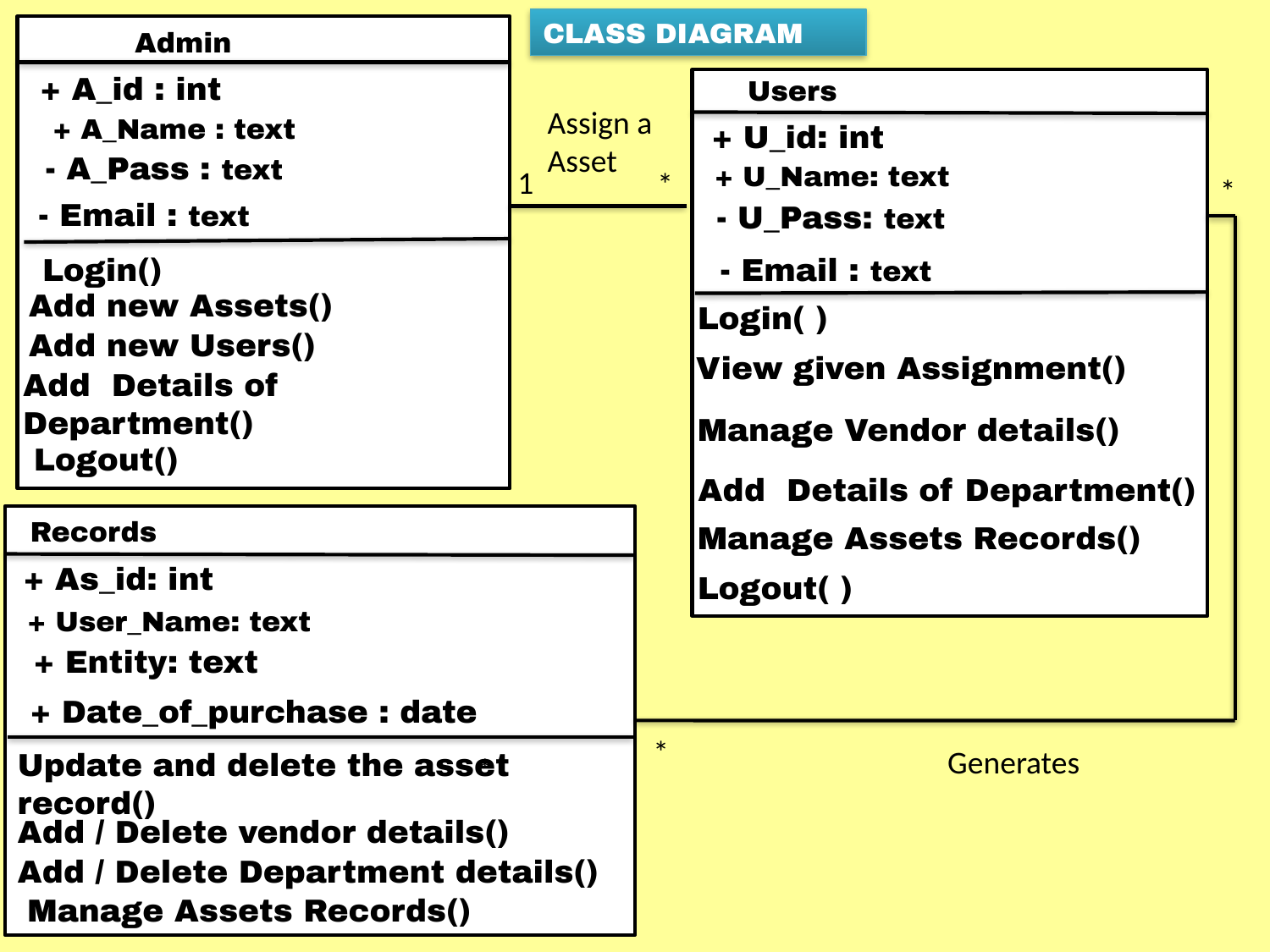

CLASS DIAGRAM

     Admin
+ A_id : int
Users

Assign a Asset
+ A_Name : text
+ U_id: int
- A_Pass : text
+ U_Name: text
1
*
*
- Email : text
- U_Pass: text
Login()
- Email : text
Add new Assets()
Login( )
Add new Users()
 View given Assignment()
Add  Details of Department()
Manage Vendor details()
Logout()

Add  Details of Department()

Records
Manage Assets Records()
+ As_id: int
Logout( )
+ User_Name: text
+ Entity: text
+ Date_of_purchase : date
*
Generates
Update and delete the asset record()
*
Add / Delete vendor details()
Add / Delete Department details()
Manage Assets Records()